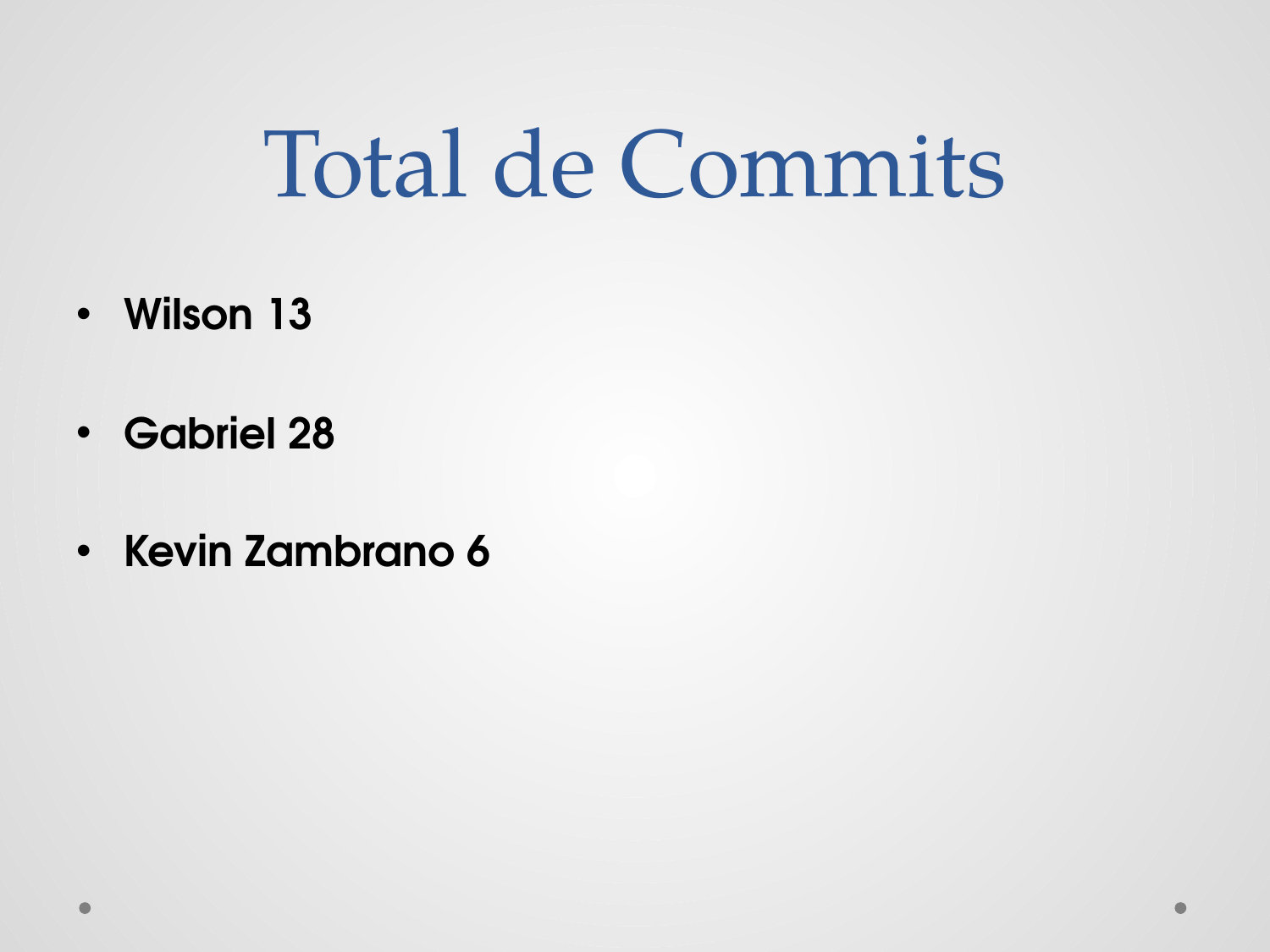

# Total de Commits

Wilson 13

Gabriel 28

Kevin Zambrano 6